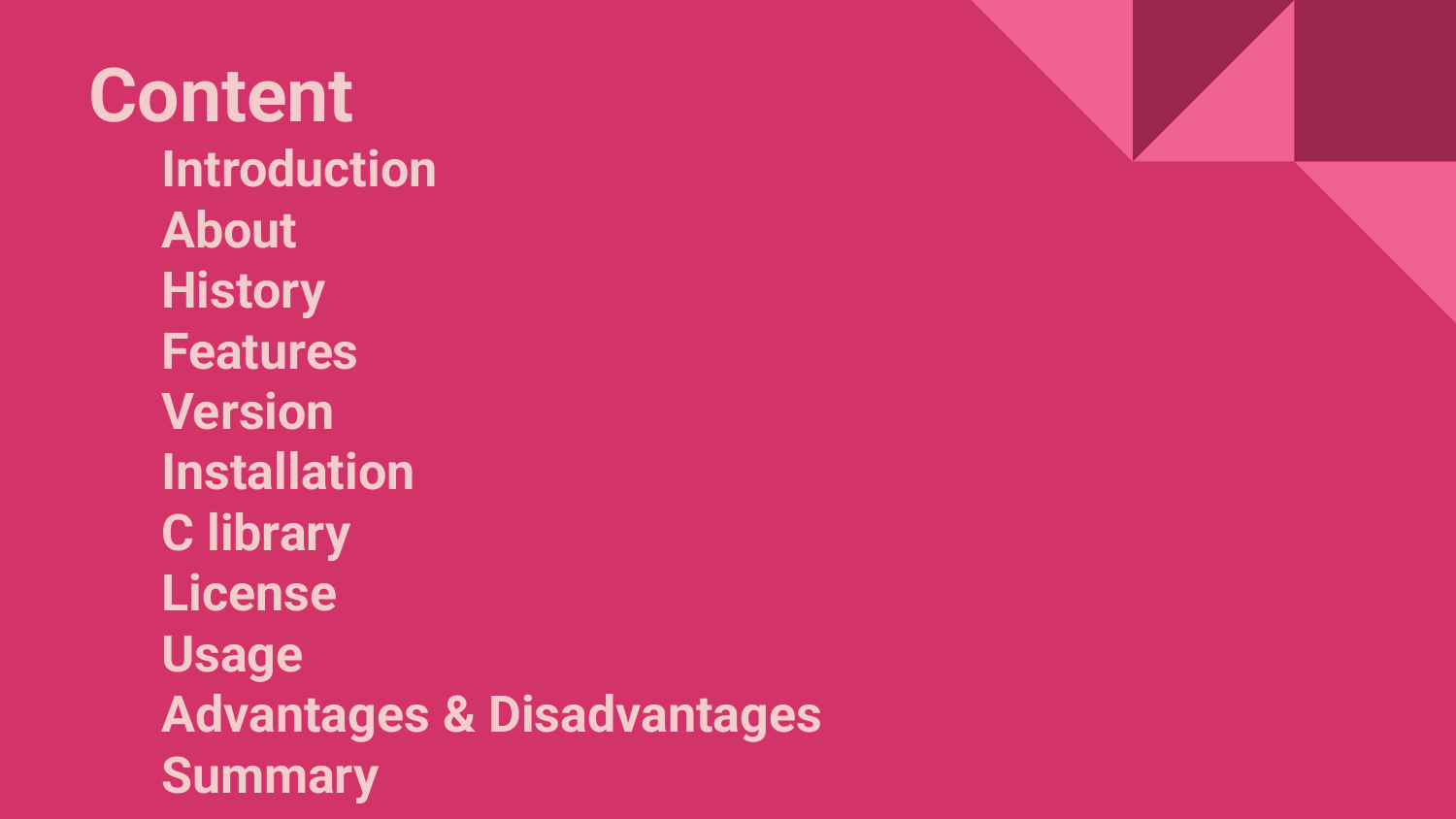

Content
Introduction
About
History
Features
Version
Installation
C library
License
Usage
Advantages & Disadvantages
Summary